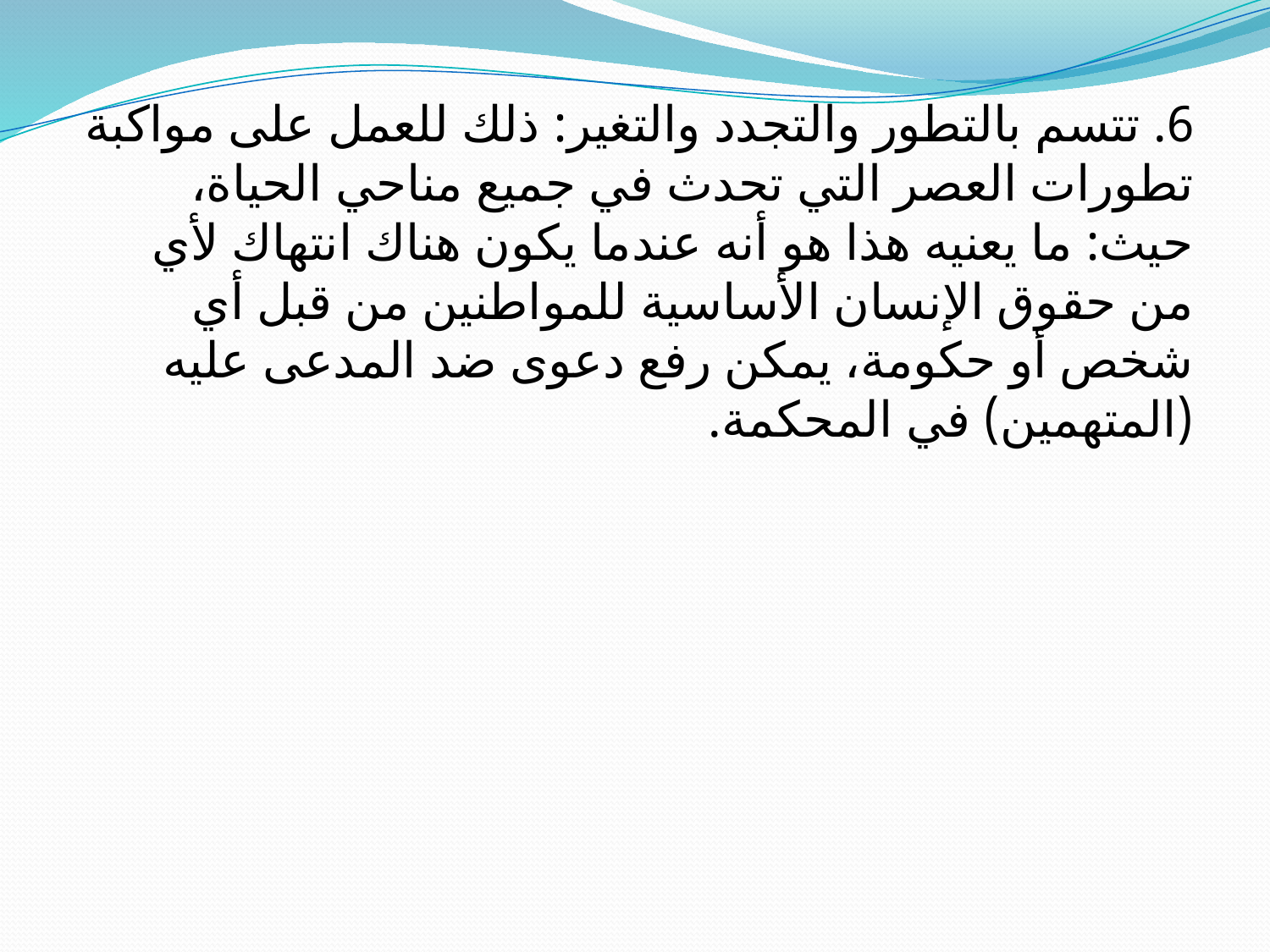

6. تتسم بالتطور والتجدد والتغير: ذلك للعمل على مواكبة تطورات العصر التي تحدث في جميع مناحي الحياة، حيث: ما يعنيه هذا هو أنه عندما يكون هناك انتهاك لأي من حقوق الإنسان الأساسية للمواطنين من قبل أي شخص أو حكومة، يمكن رفع دعوى ضد المدعى عليه (المتهمين) في المحكمة.